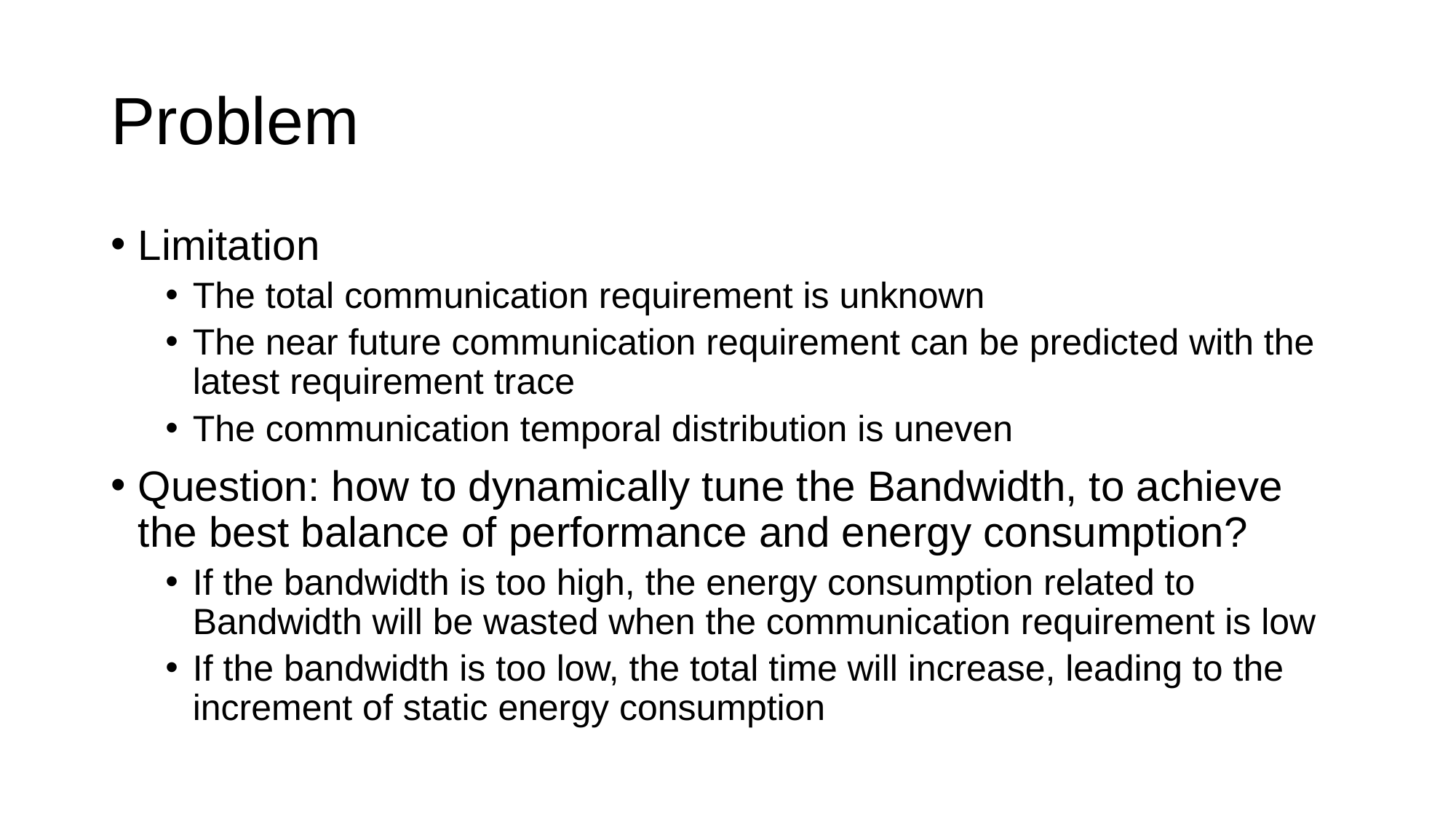

# Problem
Limitation
The total communication requirement is unknown
The near future communication requirement can be predicted with the latest requirement trace
The communication temporal distribution is uneven
Question: how to dynamically tune the Bandwidth, to achieve the best balance of performance and energy consumption?
If the bandwidth is too high, the energy consumption related to Bandwidth will be wasted when the communication requirement is low
If the bandwidth is too low, the total time will increase, leading to the increment of static energy consumption